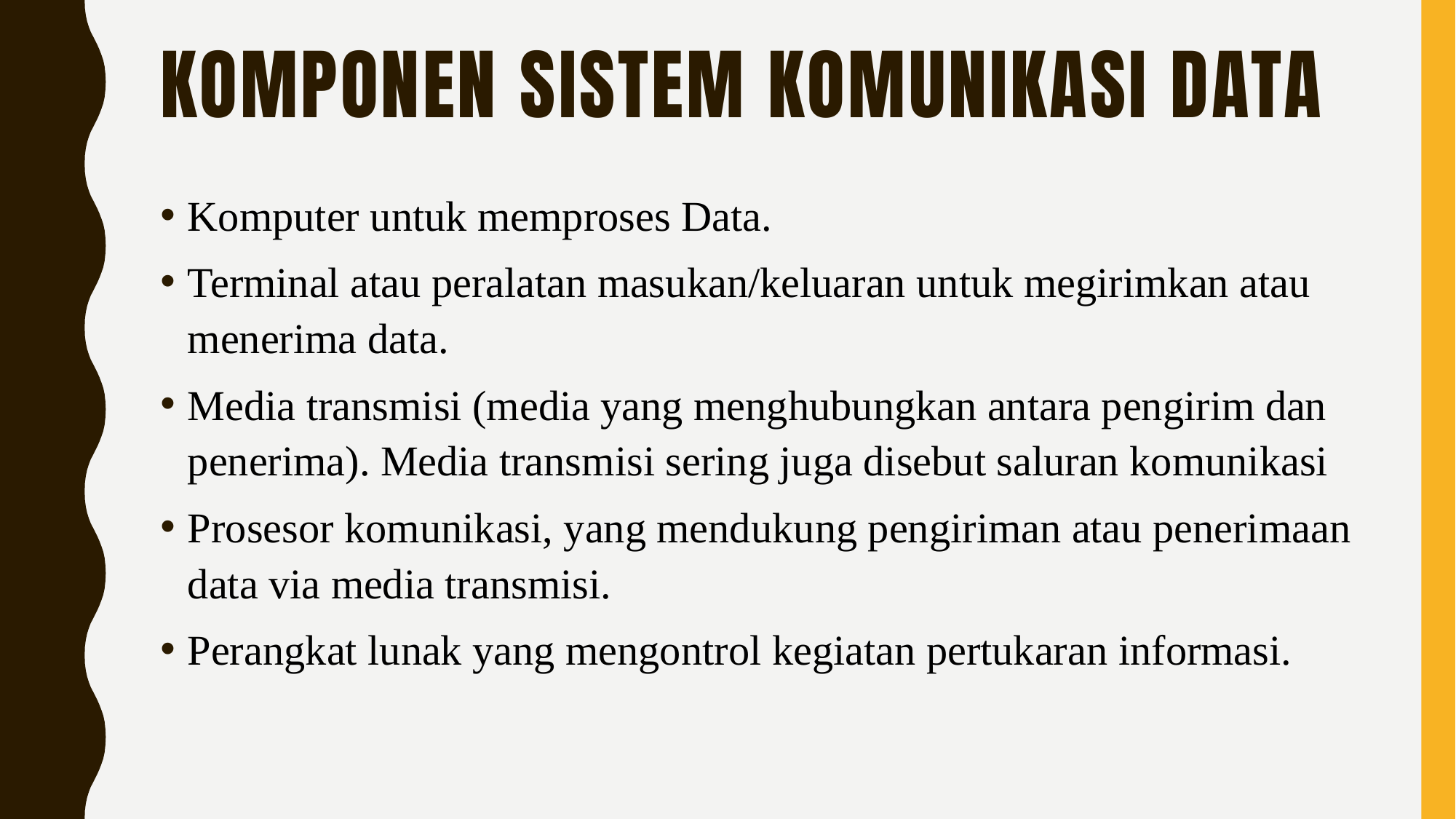

# Komponen sistem komunikasi data
Komputer untuk memproses Data.
Terminal atau peralatan masukan/keluaran untuk megirimkan atau menerima data.
Media transmisi (media yang menghubungkan antara pengirim dan penerima). Media transmisi sering juga disebut saluran komunikasi
Prosesor komunikasi, yang mendukung pengiriman atau penerimaan data via media transmisi.
Perangkat lunak yang mengontrol kegiatan pertukaran informasi.